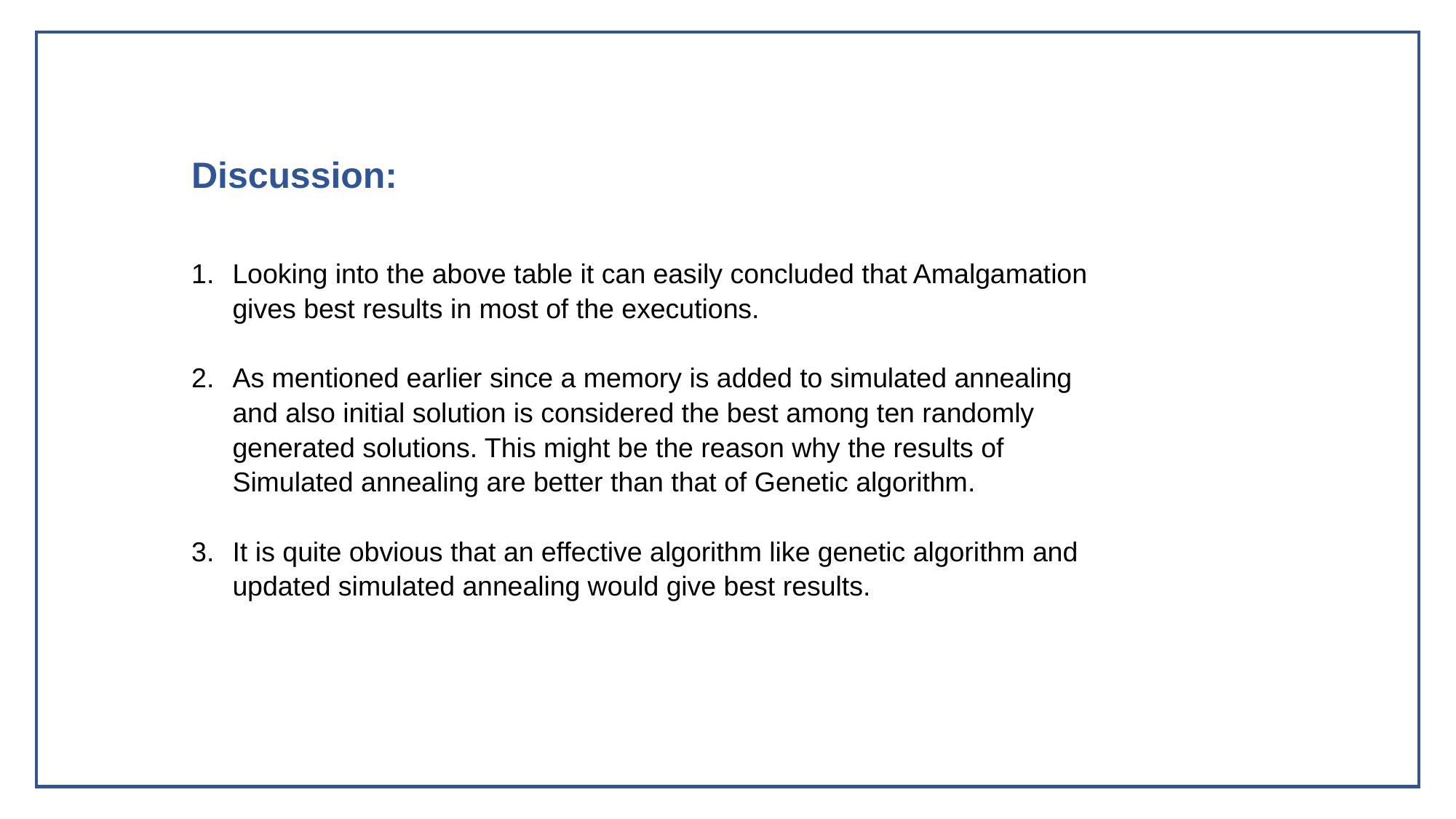

Flow chart: At any iteration and at one temperature
Discussion:

Looking into the above table it can easily concluded that Amalgamation gives best results in most of the executions.

As mentioned earlier since a memory is added to simulated annealing and also initial solution is considered the best among ten randomly generated solutions. This might be the reason why the results of Simulated annealing are better than that of Genetic algorithm.

It is quite obvious that an effective algorithm like genetic algorithm and updated simulated annealing would give best results.